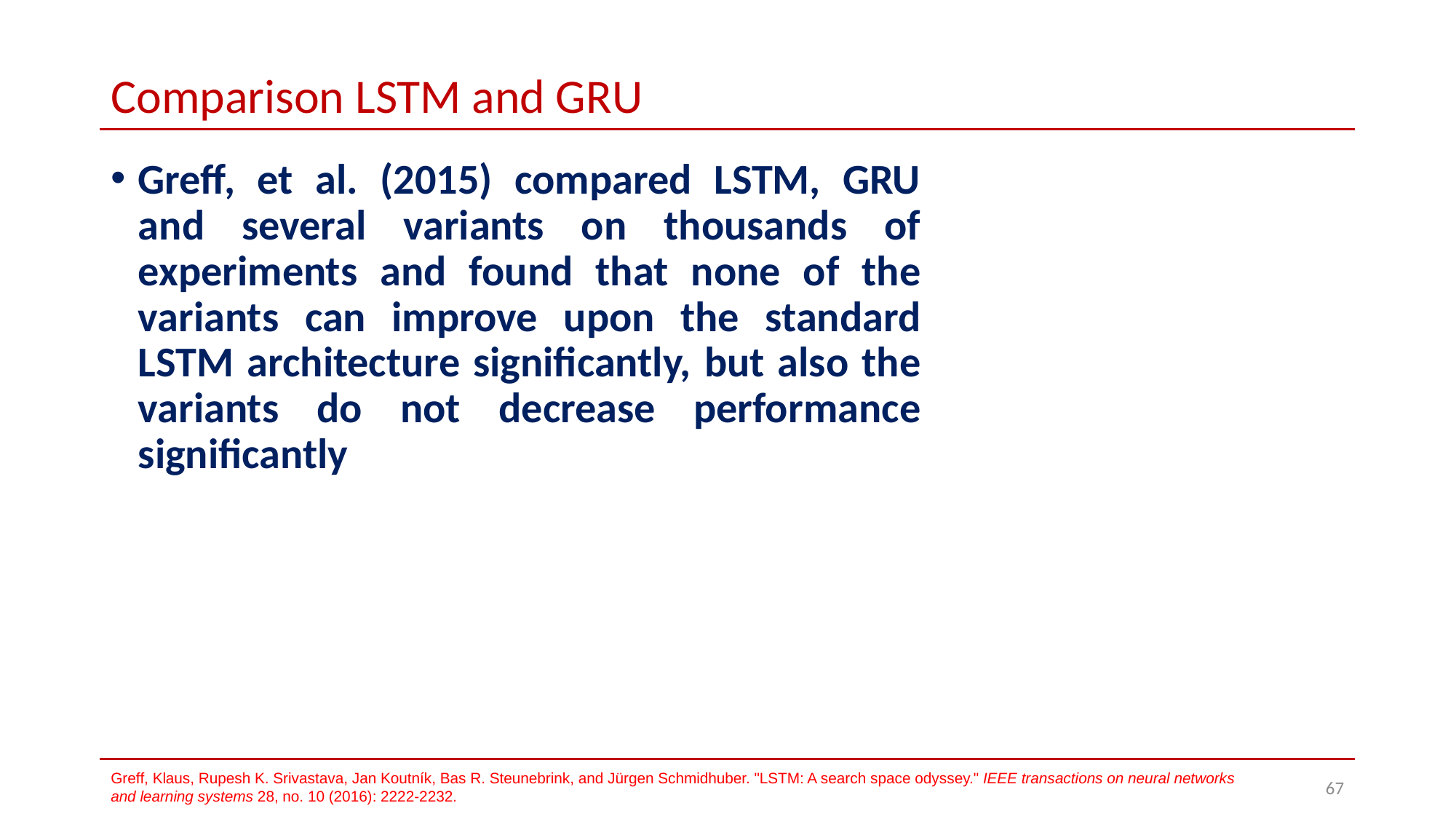

# Comparison LSTM and GRU
Greff, et al. (2015) compared LSTM, GRU and several variants on thousands of experiments and found that none of the variants can improve upon the standard LSTM architecture significantly, but also the variants do not decrease performance significantly
Greff, Klaus, Rupesh K. Srivastava, Jan Koutník, Bas R. Steunebrink, and Jürgen Schmidhuber. "LSTM: A search space odyssey." IEEE transactions on neural networks and learning systems 28, no. 10 (2016): 2222-2232.
67